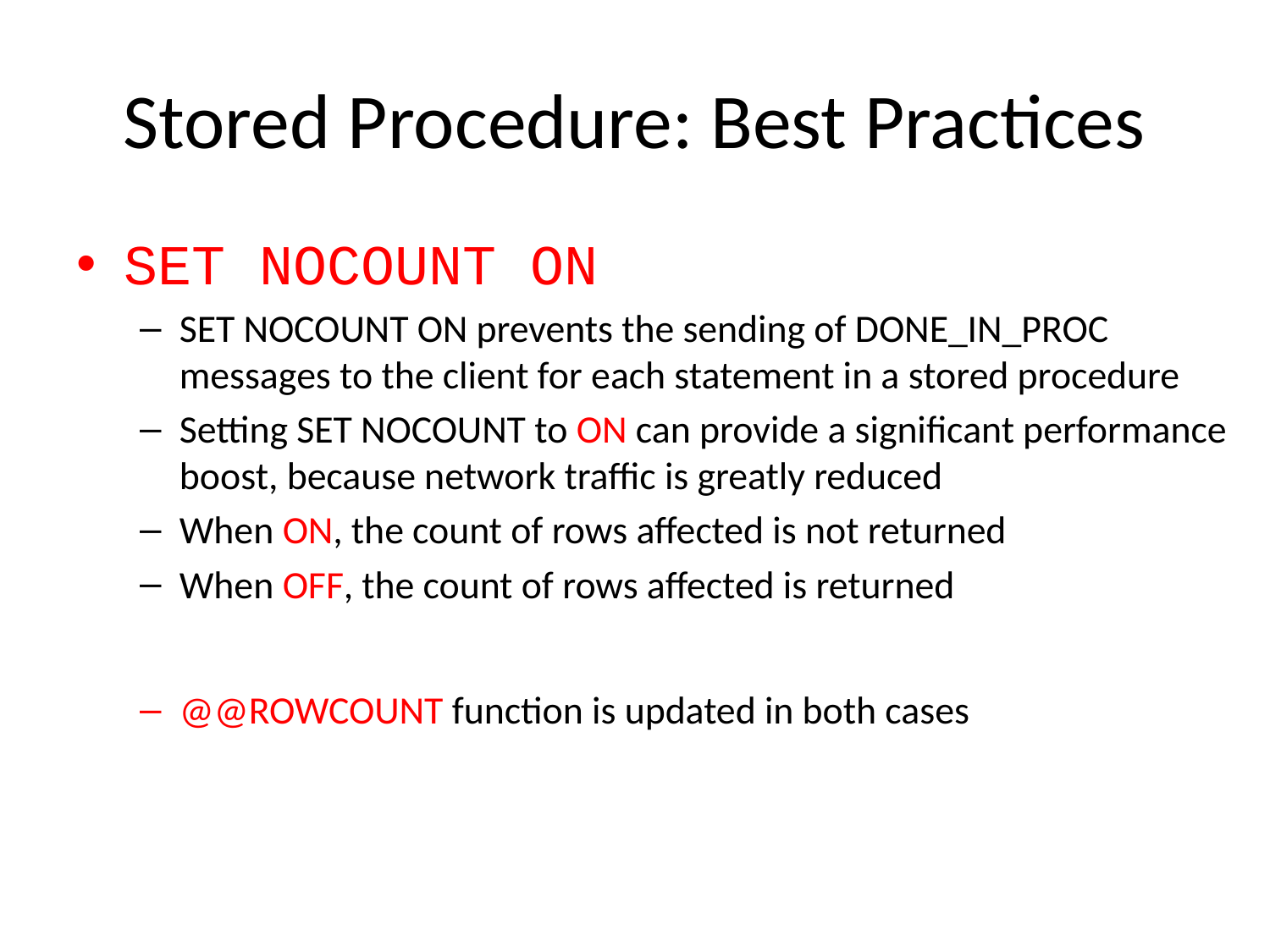

# Stored Procedure: Best Practices
SET NOCOUNT ON
SET NOCOUNT ON prevents the sending of DONE_IN_PROC messages to the client for each statement in a stored procedure
Setting SET NOCOUNT to ON can provide a significant performance boost, because network traffic is greatly reduced
When ON, the count of rows affected is not returned
When OFF, the count of rows affected is returned

@@ROWCOUNT function is updated in both cases